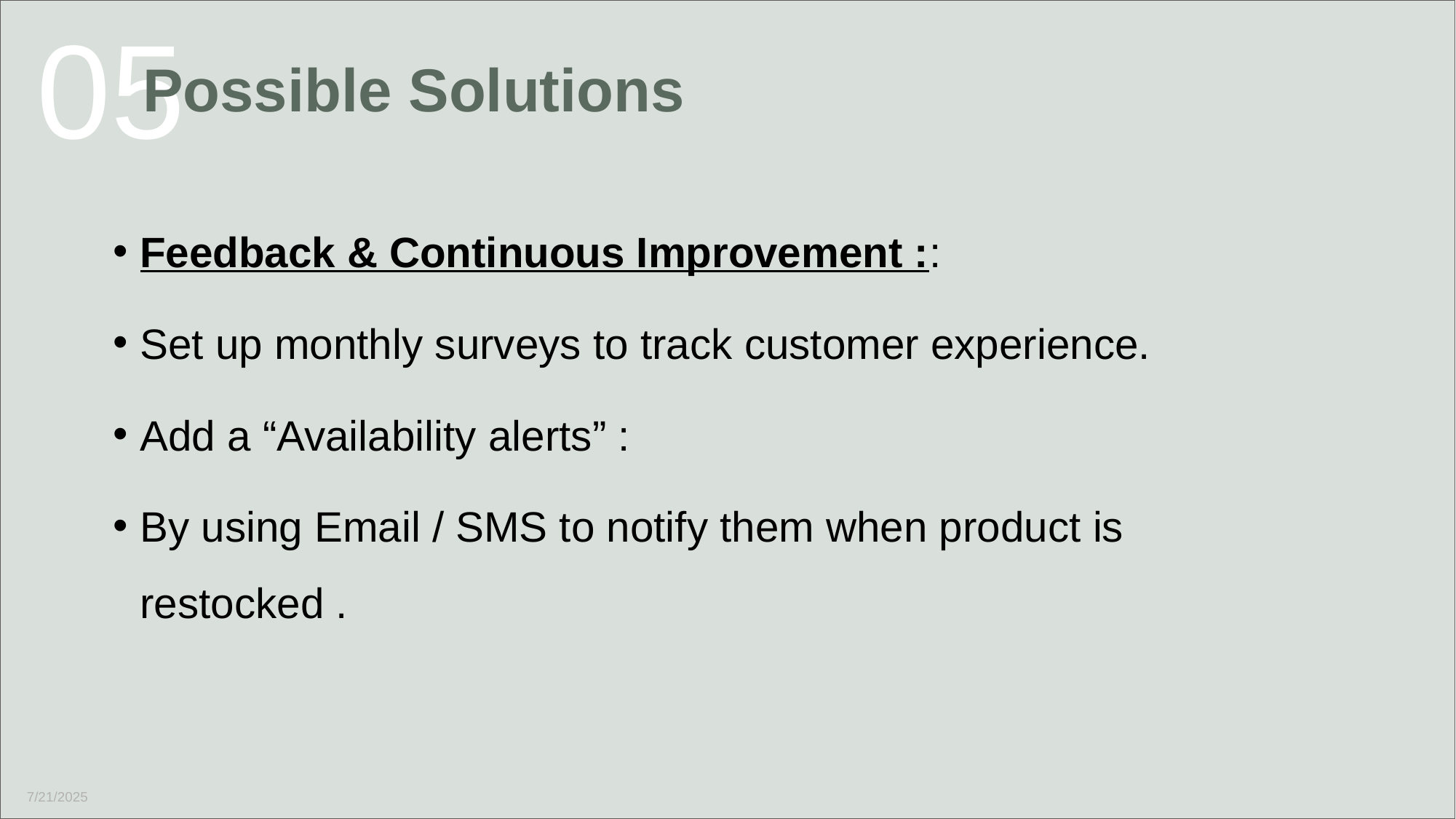

05
Possible Solutions
Feedback & Continuous Improvement ::
Set up monthly surveys to track customer experience.
Add a “Availability alerts” :
By using Email / SMS to notify them when product is restocked .

7/21/2025
20